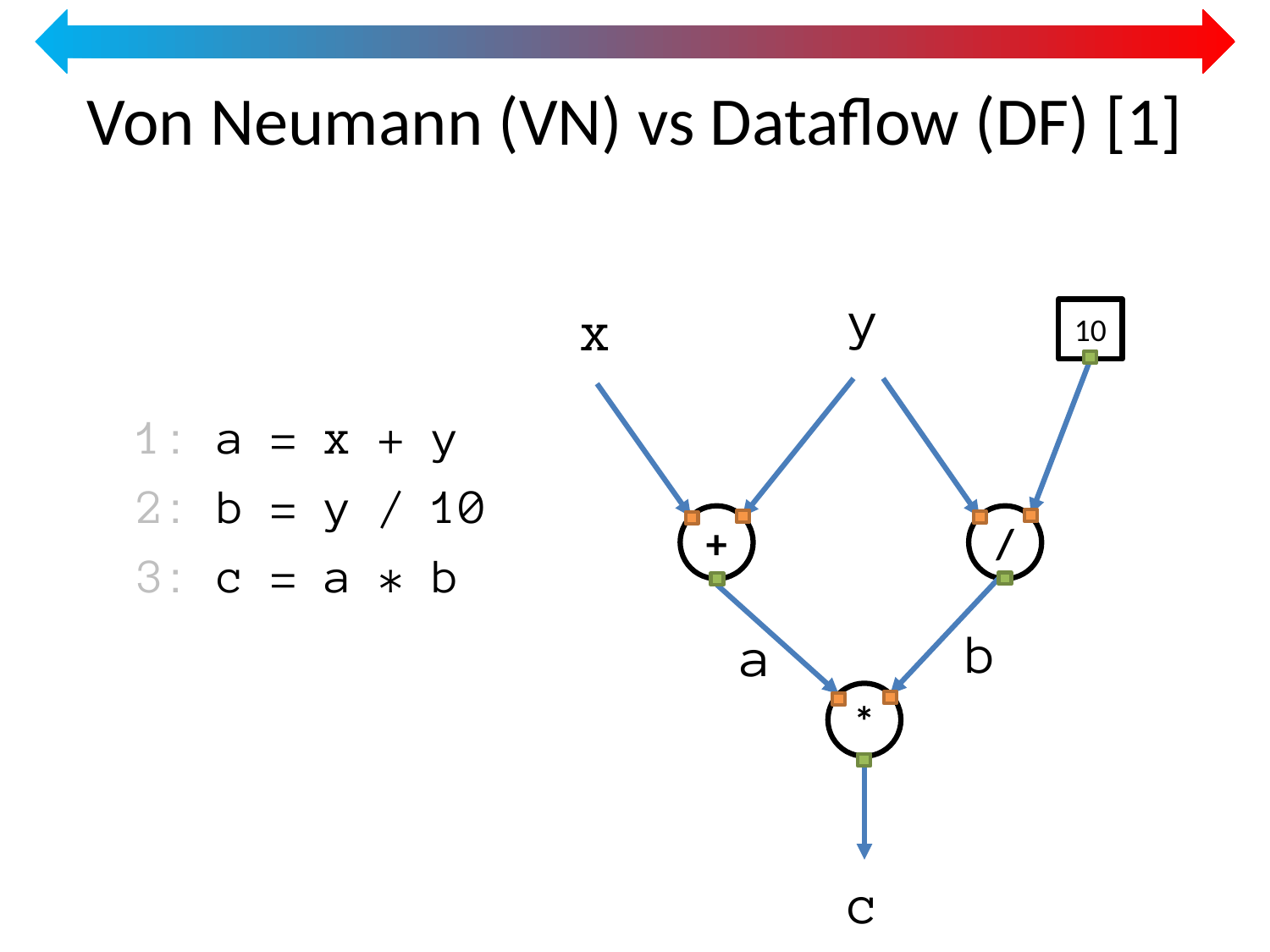

# Von Neumann (VN) vs Dataflow (DF) [1]
y
x
10

1: a = x + y
2: b = y / 10
3: c = a * b

+
/

b
a
*

c